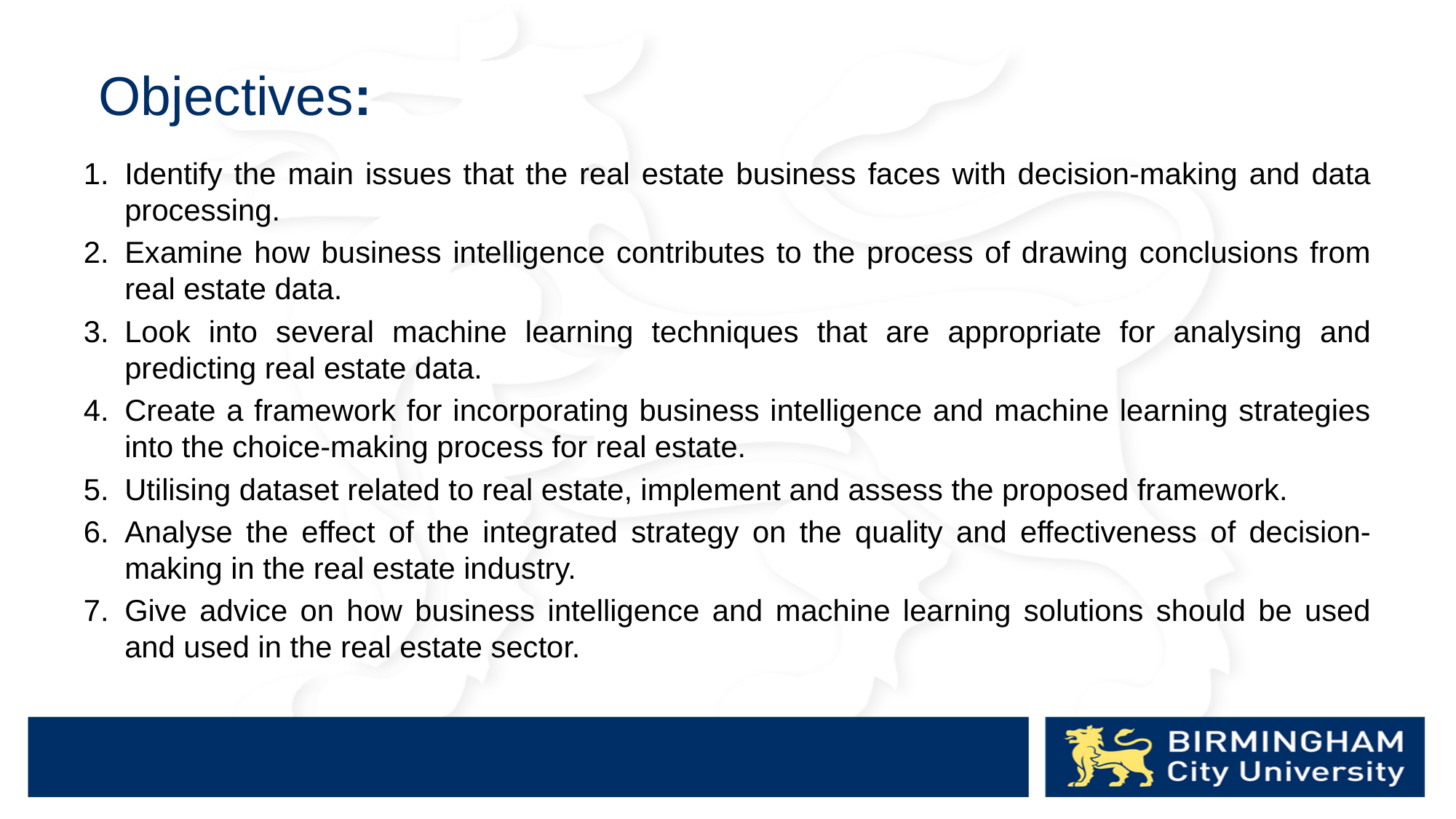

# Objectives:
Identify the main issues that the real estate business faces with decision-making and data processing.
Examine how business intelligence contributes to the process of drawing conclusions from real estate data.
Look into several machine learning techniques that are appropriate for analysing and predicting real estate data.
Create a framework for incorporating business intelligence and machine learning strategies into the choice-making process for real estate.
Utilising dataset related to real estate, implement and assess the proposed framework.
Analyse the effect of the integrated strategy on the quality and effectiveness of decision-making in the real estate industry.
Give advice on how business intelligence and machine learning solutions should be used and used in the real estate sector.